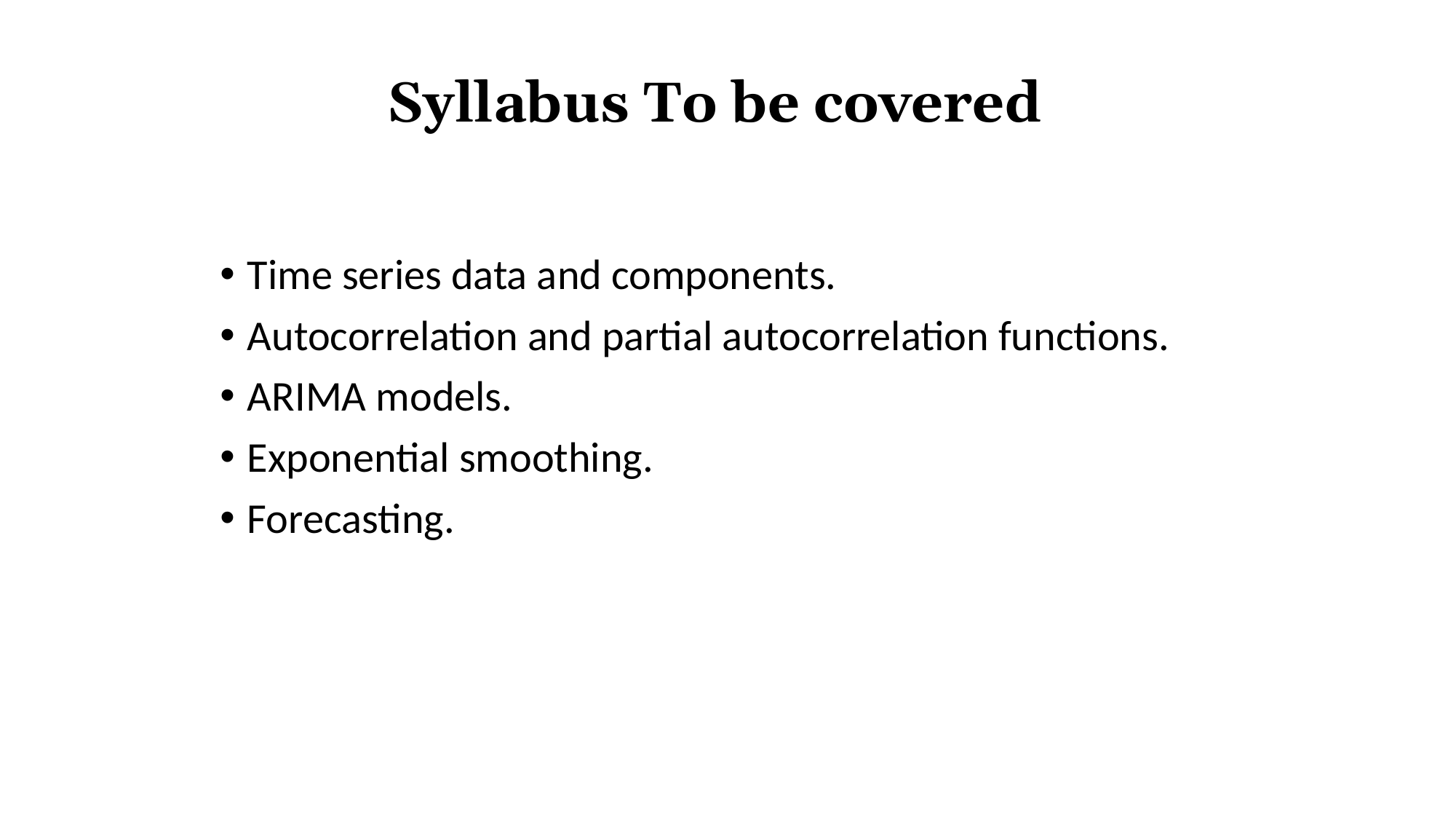

# Syllabus To be covered
Time series data and components.
Autocorrelation and partial autocorrelation functions.
ARIMA models.
Exponential smoothing.
Forecasting.